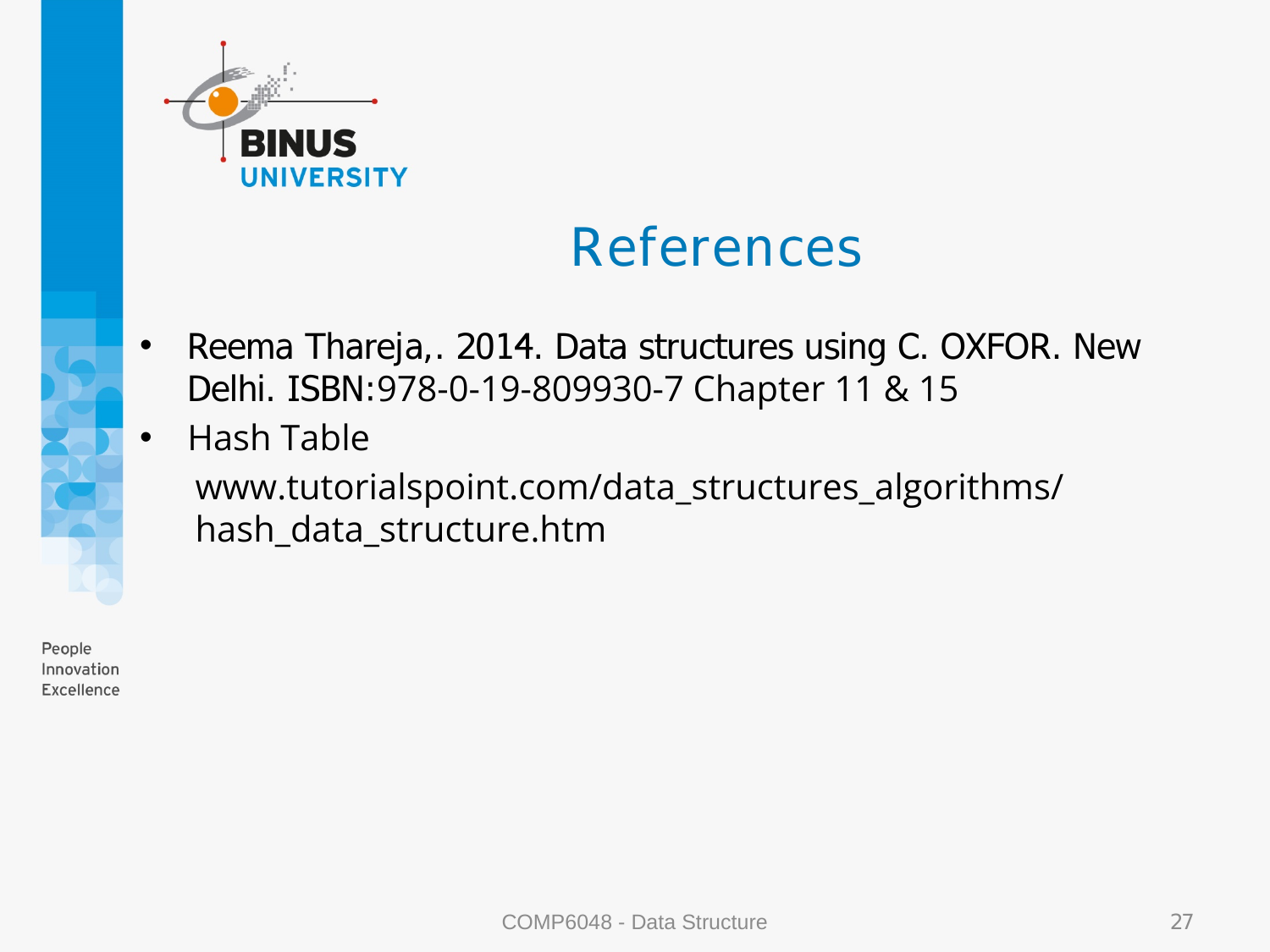

# References
Reema Thareja,. 2014. Data structures using C. OXFOR. New Delhi. ISBN:978-0-19-809930-7 Chapter 11 & 15
Hash Table
www.tutorialspoint.com/data_structures_algorithms/hash_data_structure.htm
COMP6048 - Data Structure
27